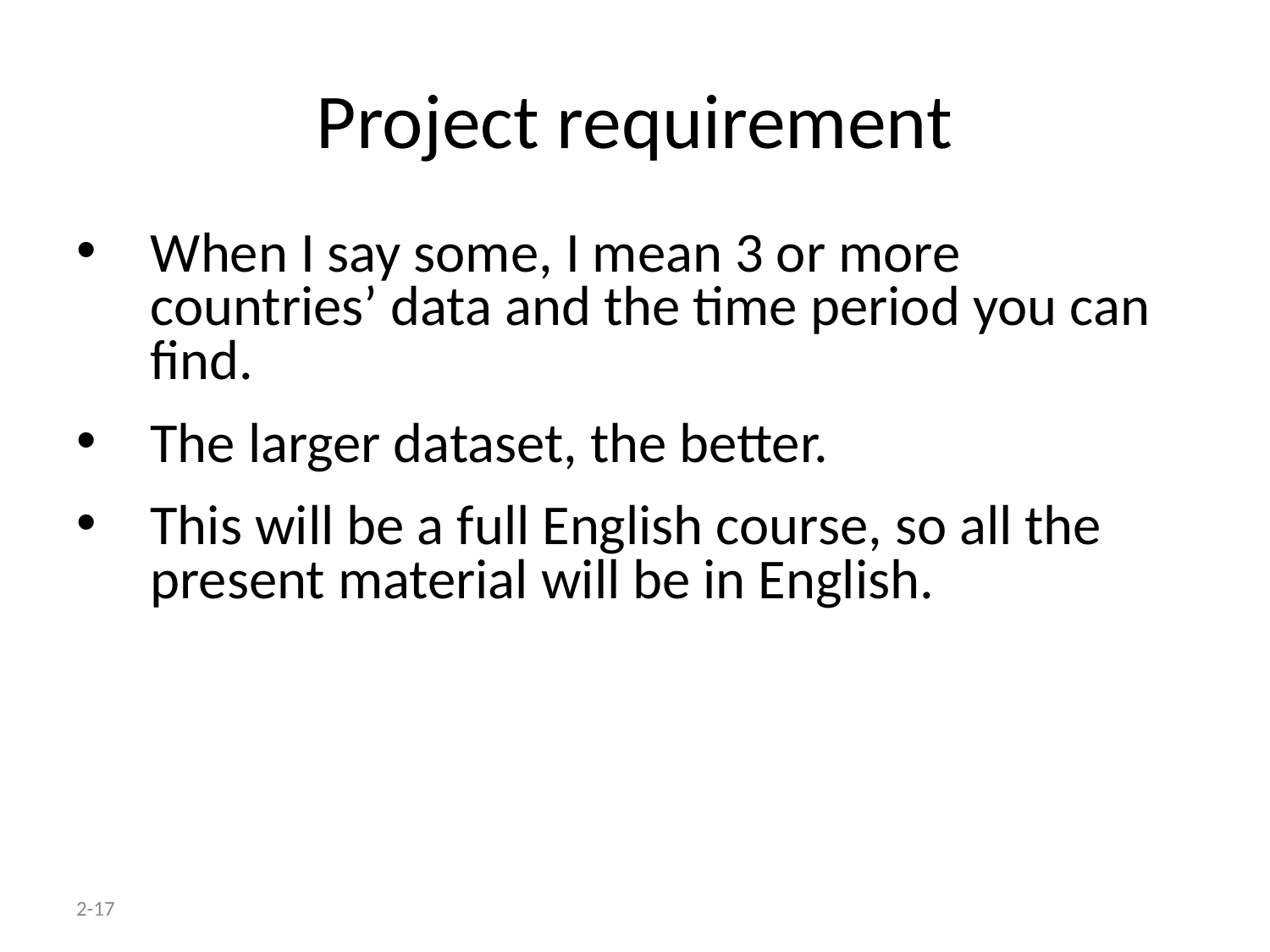

# Project requirement
When I say some, I mean 3 or more countries’ data and the time period you can find.
The larger dataset, the better.
This will be a full English course, so all the present material will be in English.
2-17